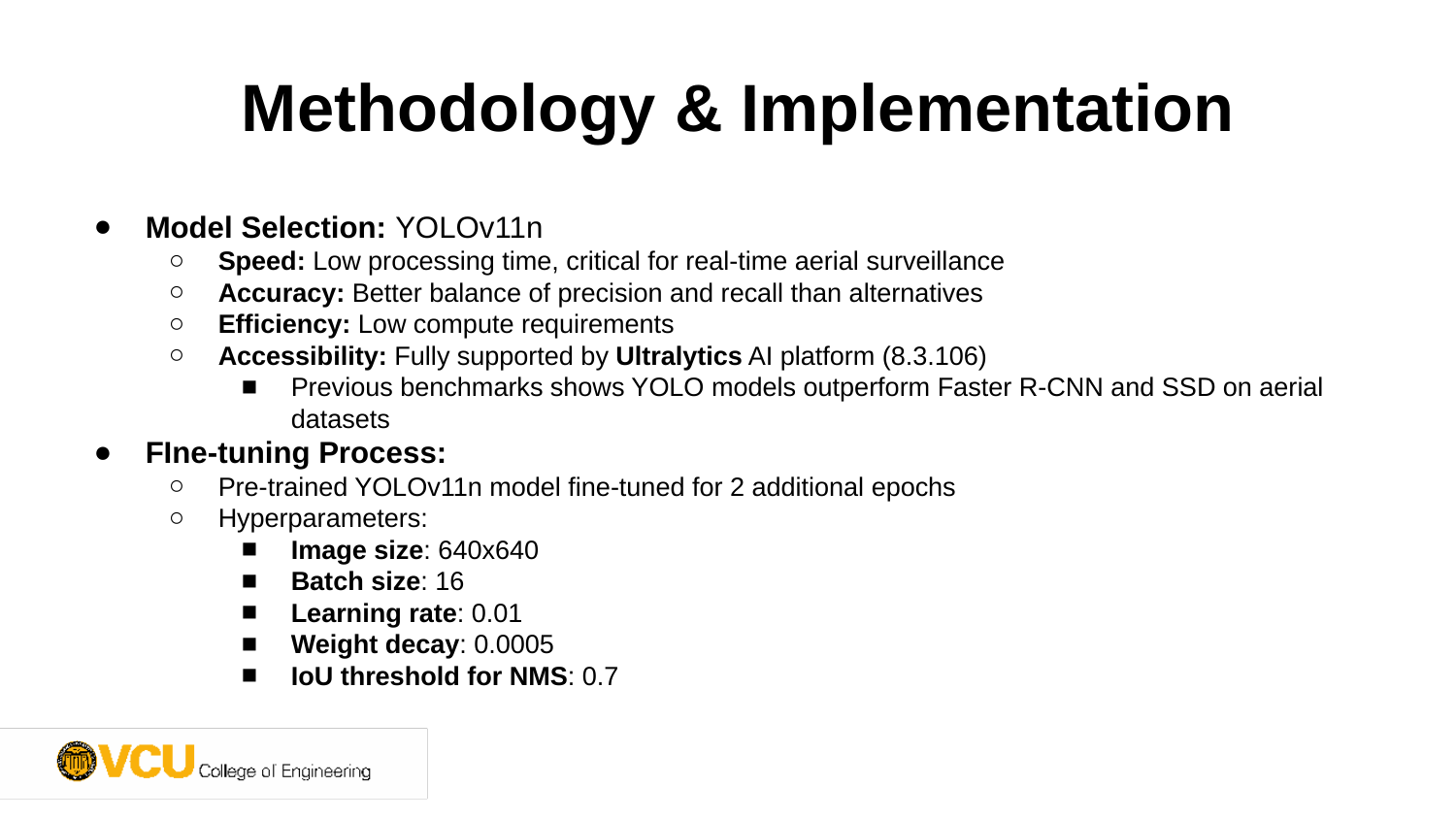

Methodology & Implementation
Model Selection: YOLOv11n
Speed: Low processing time, critical for real-time aerial surveillance
Accuracy: Better balance of precision and recall than alternatives
Efficiency: Low compute requirements
Accessibility: Fully supported by Ultralytics AI platform (8.3.106)
Previous benchmarks shows YOLO models outperform Faster R-CNN and SSD on aerial datasets
FIne-tuning Process:
Pre-trained YOLOv11n model fine-tuned for 2 additional epochs
Hyperparameters:
Image size: 640x640
Batch size: 16
Learning rate: 0.01
Weight decay: 0.0005
IoU threshold for NMS: 0.7